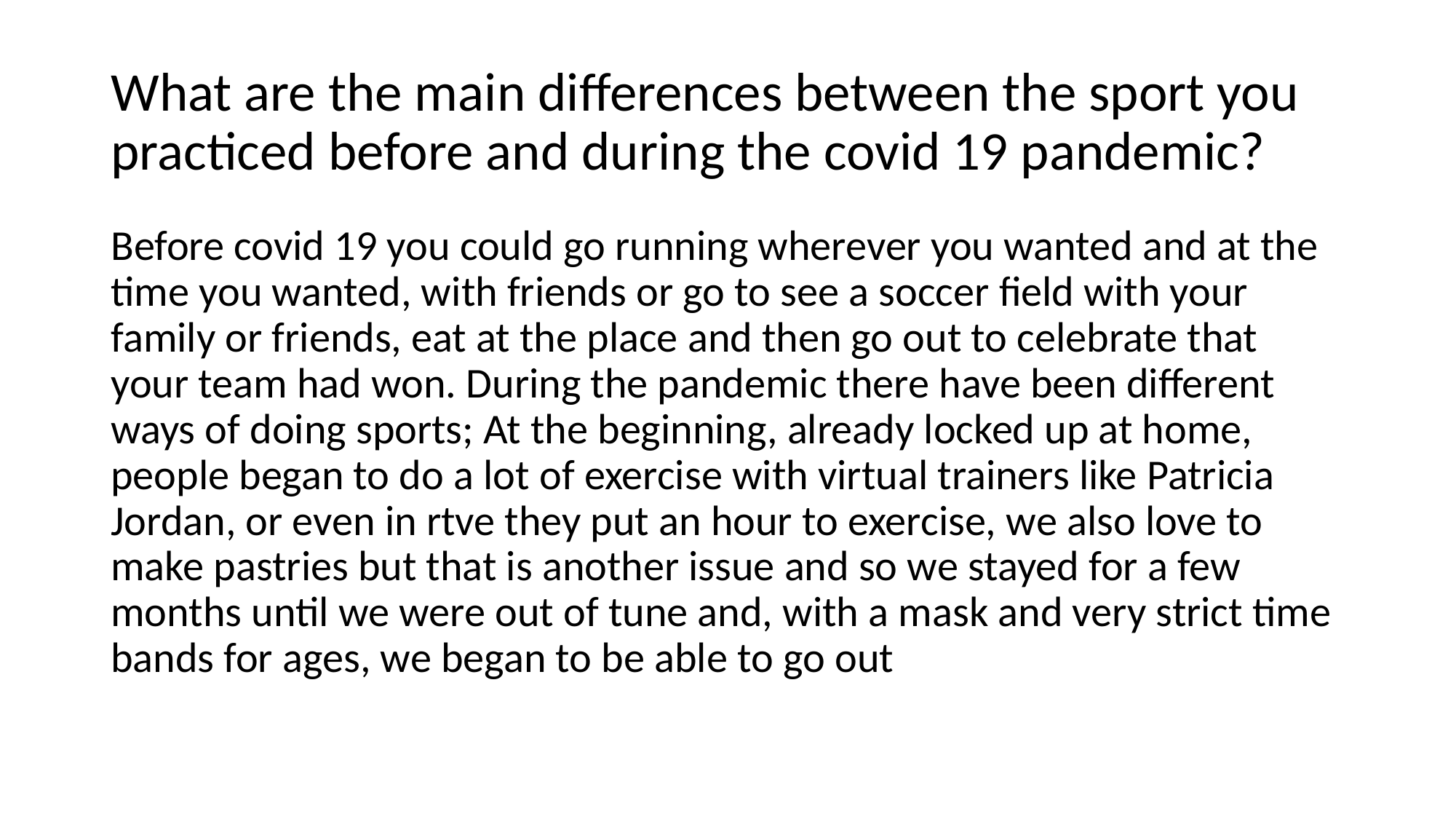

# What are the main differences between the sport you practiced before and during the covid 19 pandemic?
Before covid 19 you could go running wherever you wanted and at the time you wanted, with friends or go to see a soccer field with your family or friends, eat at the place and then go out to celebrate that your team had won. During the pandemic there have been different ways of doing sports; At the beginning, already locked up at home, people began to do a lot of exercise with virtual trainers like Patricia Jordan, or even in rtve they put an hour to exercise, we also love to make pastries but that is another issue and so we stayed for a few months until we were out of tune and, with a mask and very strict time bands for ages, we began to be able to go out